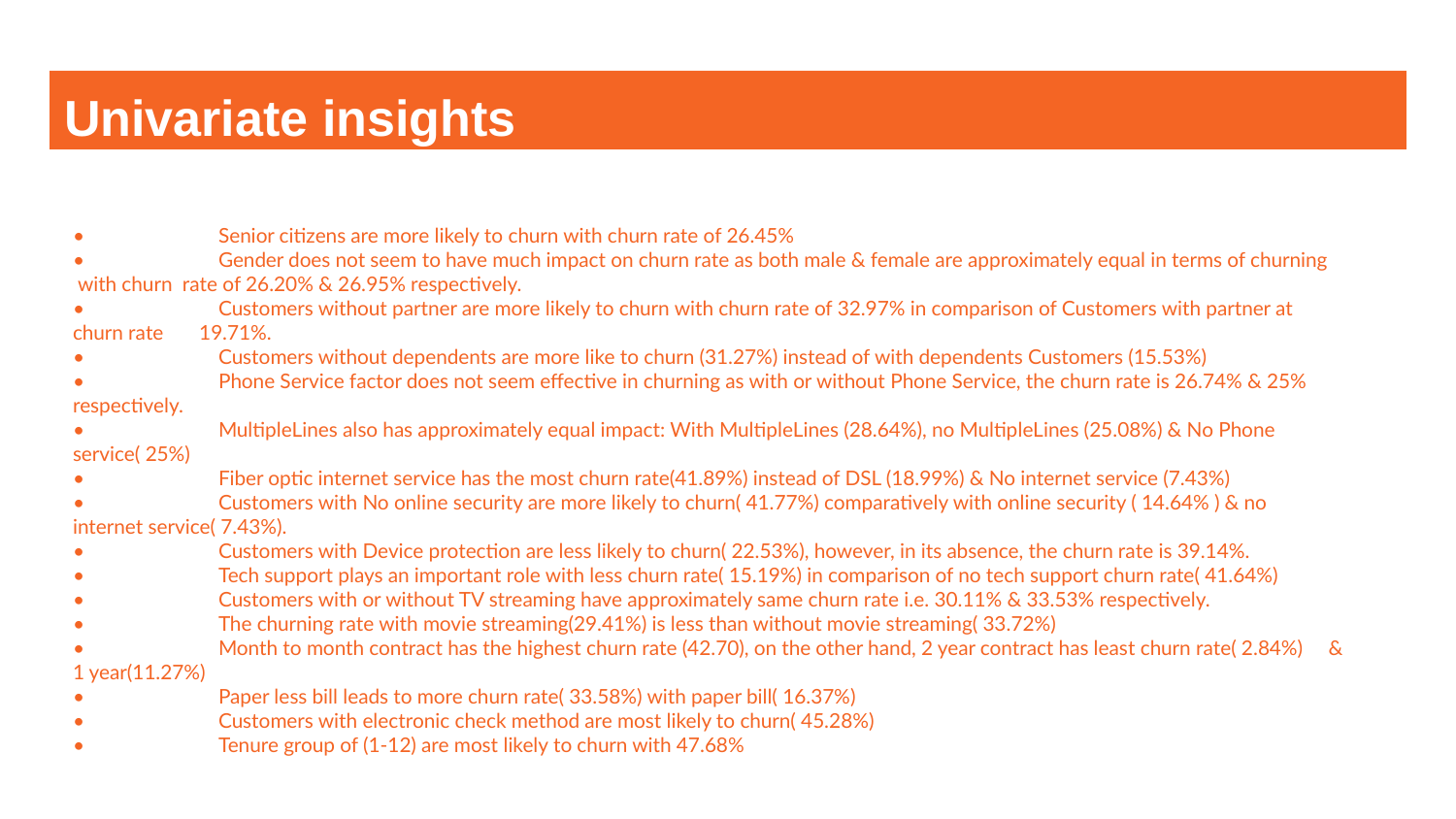

# Univariate insights
•	Senior citizens are more likely to churn with churn rate of 26.45%
•	Gender does not seem to have much impact on churn rate as both male & female are approximately equal in terms of churning       with churn  rate of 26.20% & 26.95% respectively.
•	Customers without partner are more likely to churn with churn rate of 32.97% in comparison of Customers with partner at         churn rate       19.71%.
•	Customers without dependents are more like to churn (31.27%) instead of with dependents Customers (15.53%)
•	Phone Service factor does not seem effective in churning as with or without Phone Service, the churn rate is 26.74% & 25%       respectively.
•	MultipleLines also has approximately equal impact: With MultipleLines (28.64%), no MultipleLines (25.08%) & No Phone             service( 25%)
•	Fiber optic internet service has the most churn rate(41.89%) instead of DSL (18.99%) & No internet service (7.43%)
•	Customers with No online security are more likely to churn( 41.77%) comparatively with online security ( 14.64% ) & no           internet service( 7.43%).
•	Customers with Device protection are less likely to churn( 22.53%), however, in its absence, the churn rate is 39.14%.
•	Tech support plays an important role with less churn rate( 15.19%) in comparison of no tech support churn rate( 41.64%)
•	Customers with or without TV streaming have approximately same churn rate i.e. 30.11% & 33.53% respectively.
•	The churning rate with movie streaming(29.41%) is less than without movie streaming( 33.72%)
•	Month to month contract has the highest churn rate (42.70), on the other hand, 2 year contract has least churn rate( 2.84%)     & 1 year(11.27%)
•	Paper less bill leads to more churn rate( 33.58%) with paper bill( 16.37%)
•	Customers with electronic check method are most likely to churn( 45.28%)
•	Tenure group of (1-12) are most likely to churn with 47.68%